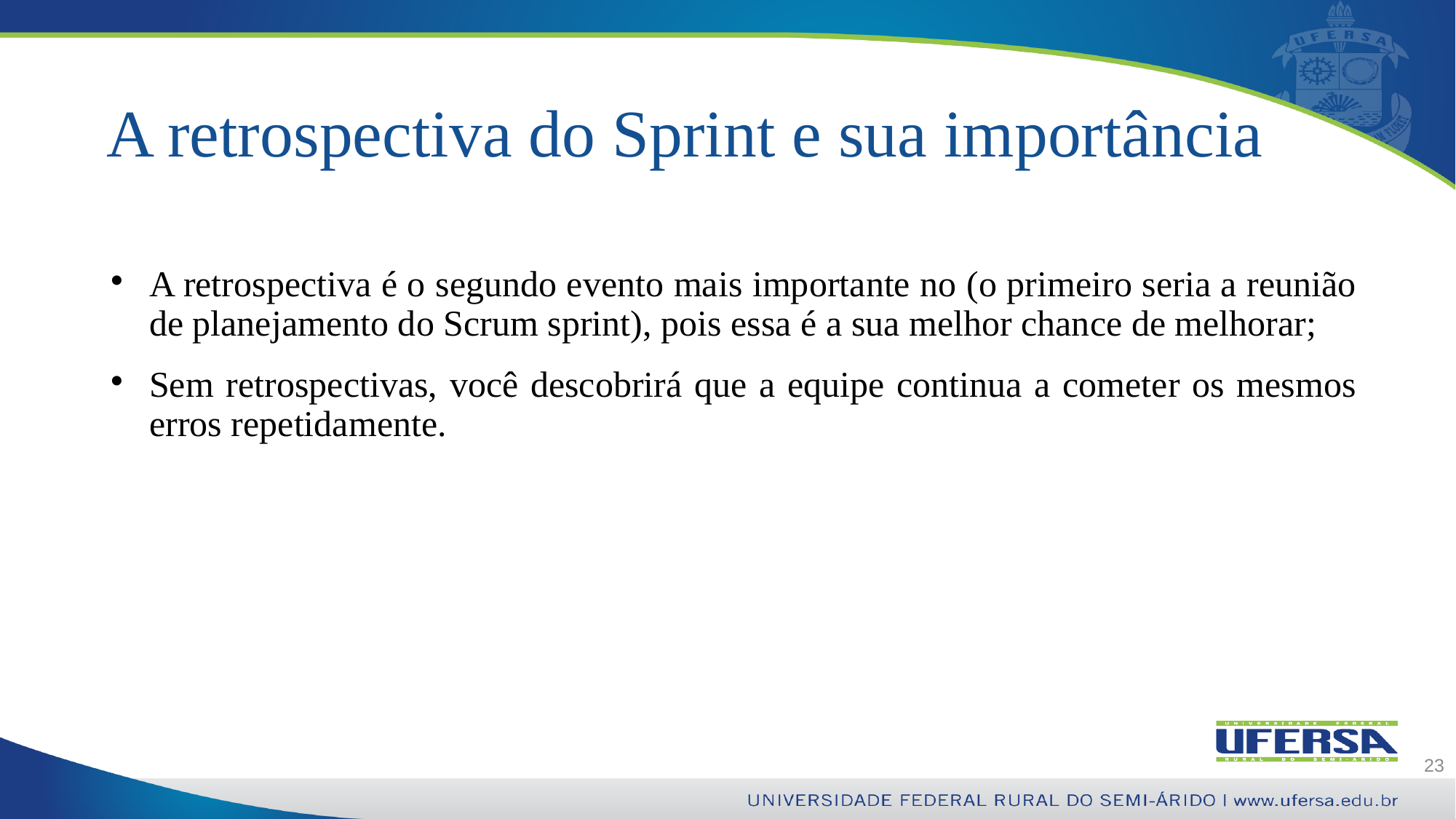

# A retrospectiva do Sprint e sua importância
A retrospectiva é o segundo evento mais importante no (o primeiro seria a reunião de planejamento do Scrum sprint), pois essa é a sua melhor chance de melhorar;
Sem retrospectivas, você descobrirá que a equipe continua a cometer os mesmos erros repetidamente.
23